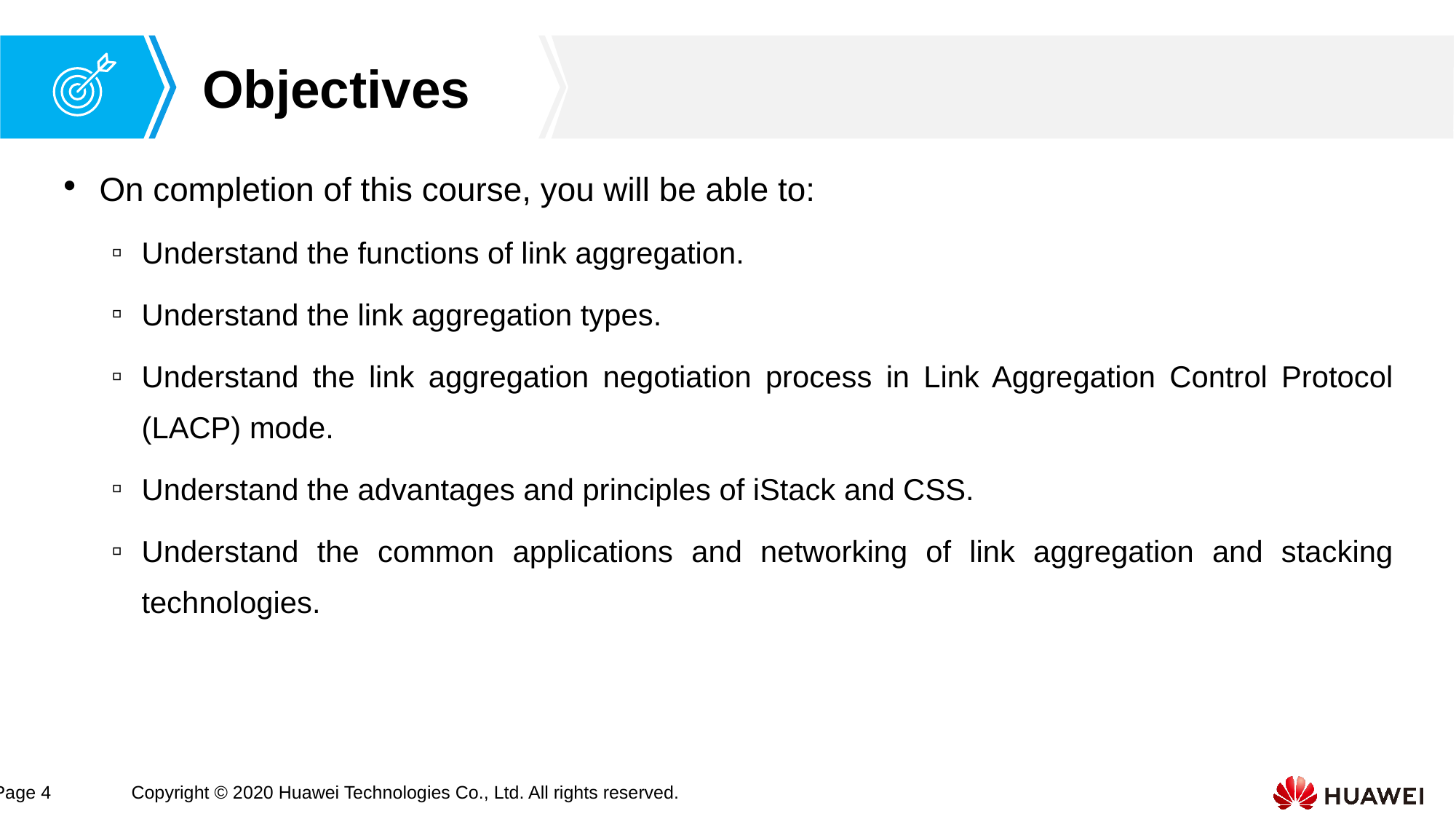

On completion of this course, you will be able to:
Understand the functions of link aggregation.
Understand the link aggregation types.
Understand the link aggregation negotiation process in Link Aggregation Control Protocol (LACP) mode.
Understand the advantages and principles of iStack and CSS.
Understand the common applications and networking of link aggregation and stacking technologies.